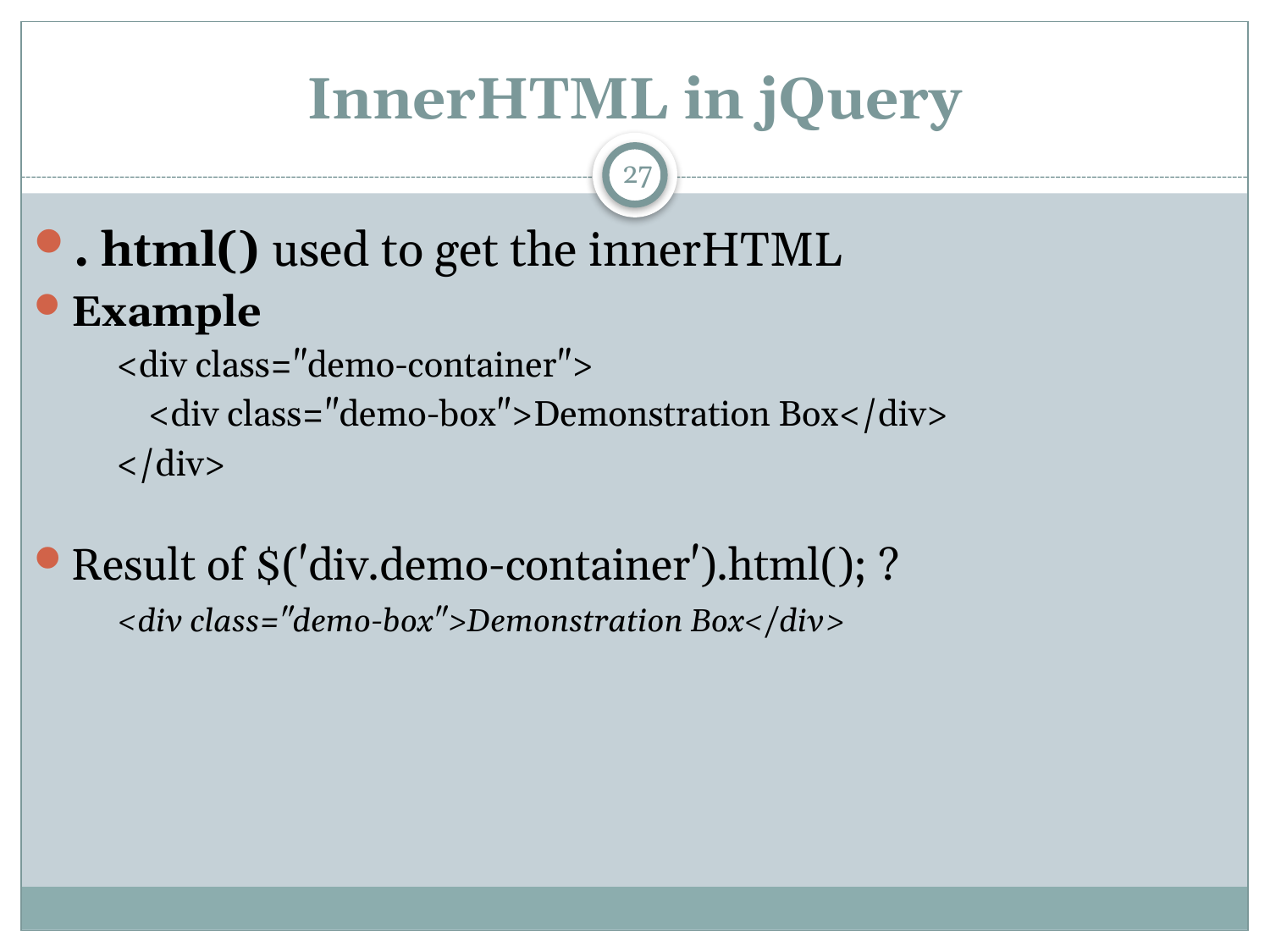

# InnerHTML in jQuery
27
. html() used to get the innerHTML
Example
<div class="demo-container">
	<div class="demo-box">Demonstration Box</div>
</div>

Result of $('div.demo-container').html(); ?
	 <div class="demo-box">Demonstration Box</div>